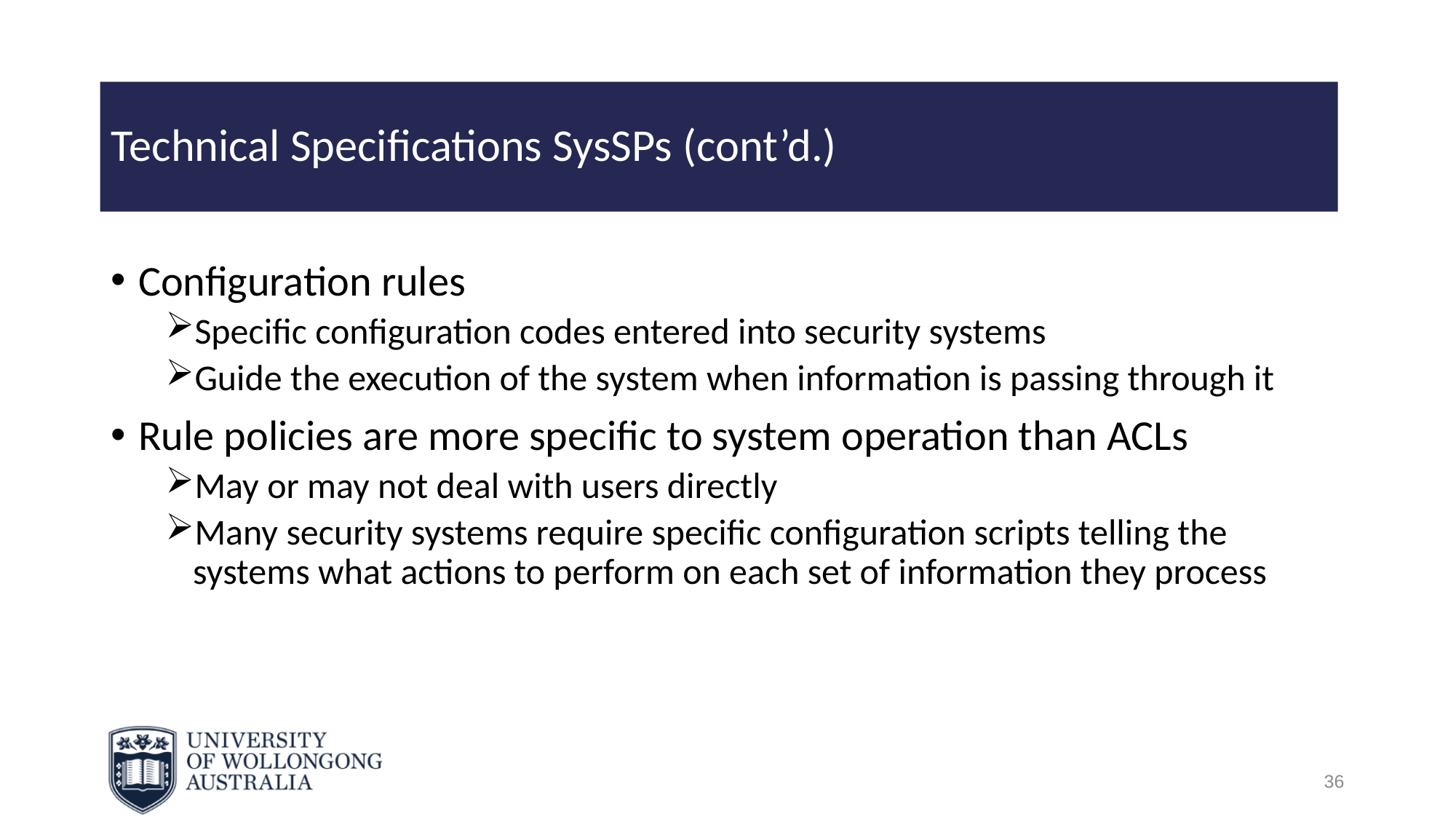

# Technical Specifications SysSPs (cont’d.)
Configuration rules
Specific configuration codes entered into security systems
Guide the execution of the system when information is passing through it
Rule policies are more specific to system operation than ACLs
May or may not deal with users directly
Many security systems require specific configuration scripts telling the systems what actions to perform on each set of information they process

36